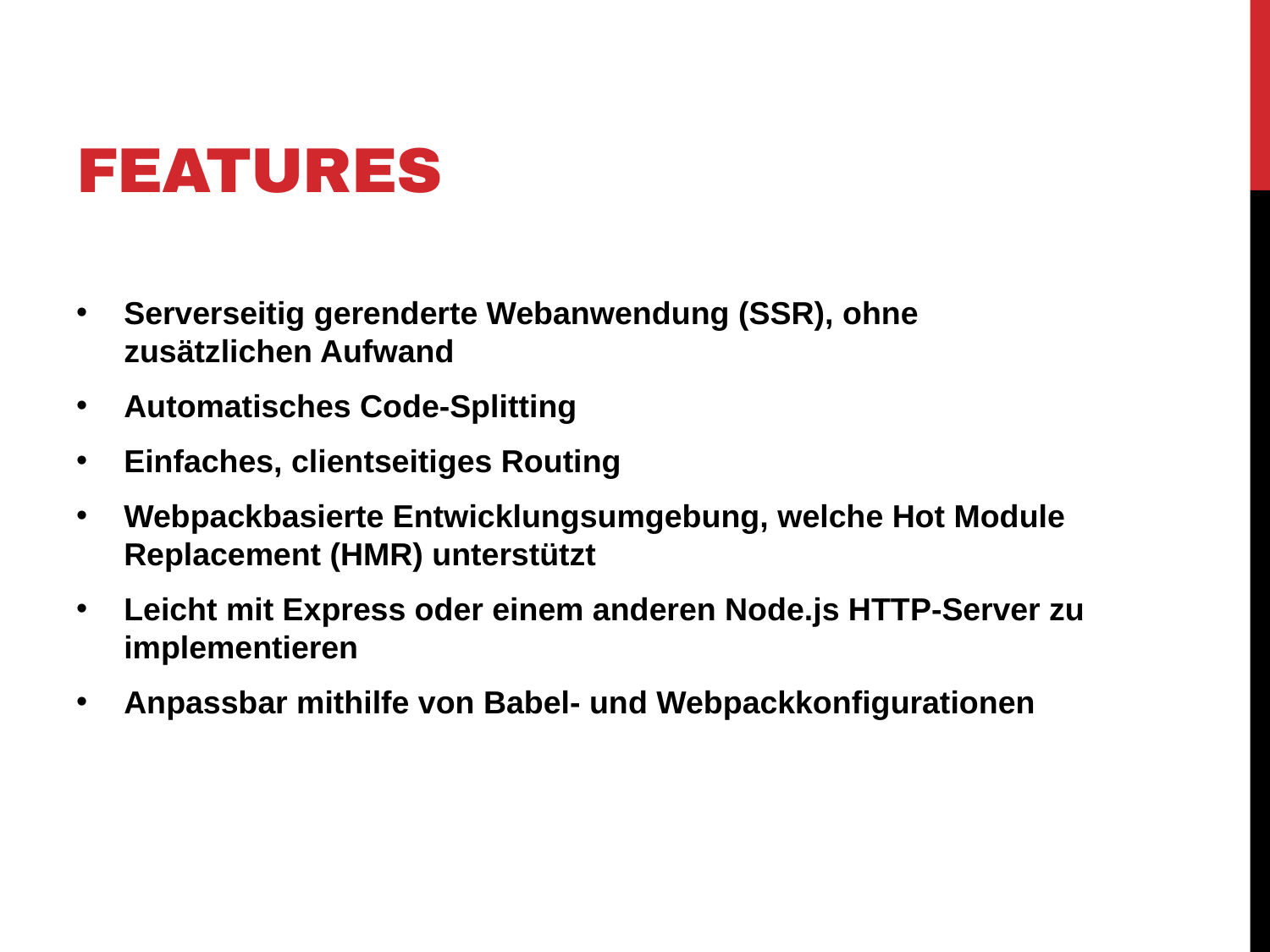

# Features
Serverseitig gerenderte Webanwendung (SSR), ohne zusätzlichen Aufwand
Automatisches Code-Splitting
Einfaches, clientseitiges Routing
Webpackbasierte Entwicklungsumgebung, welche Hot Module Replacement (HMR) unterstützt
Leicht mit Express oder einem anderen Node.js HTTP-Server zu implementieren
Anpassbar mithilfe von Babel- und Webpackkonfigurationen